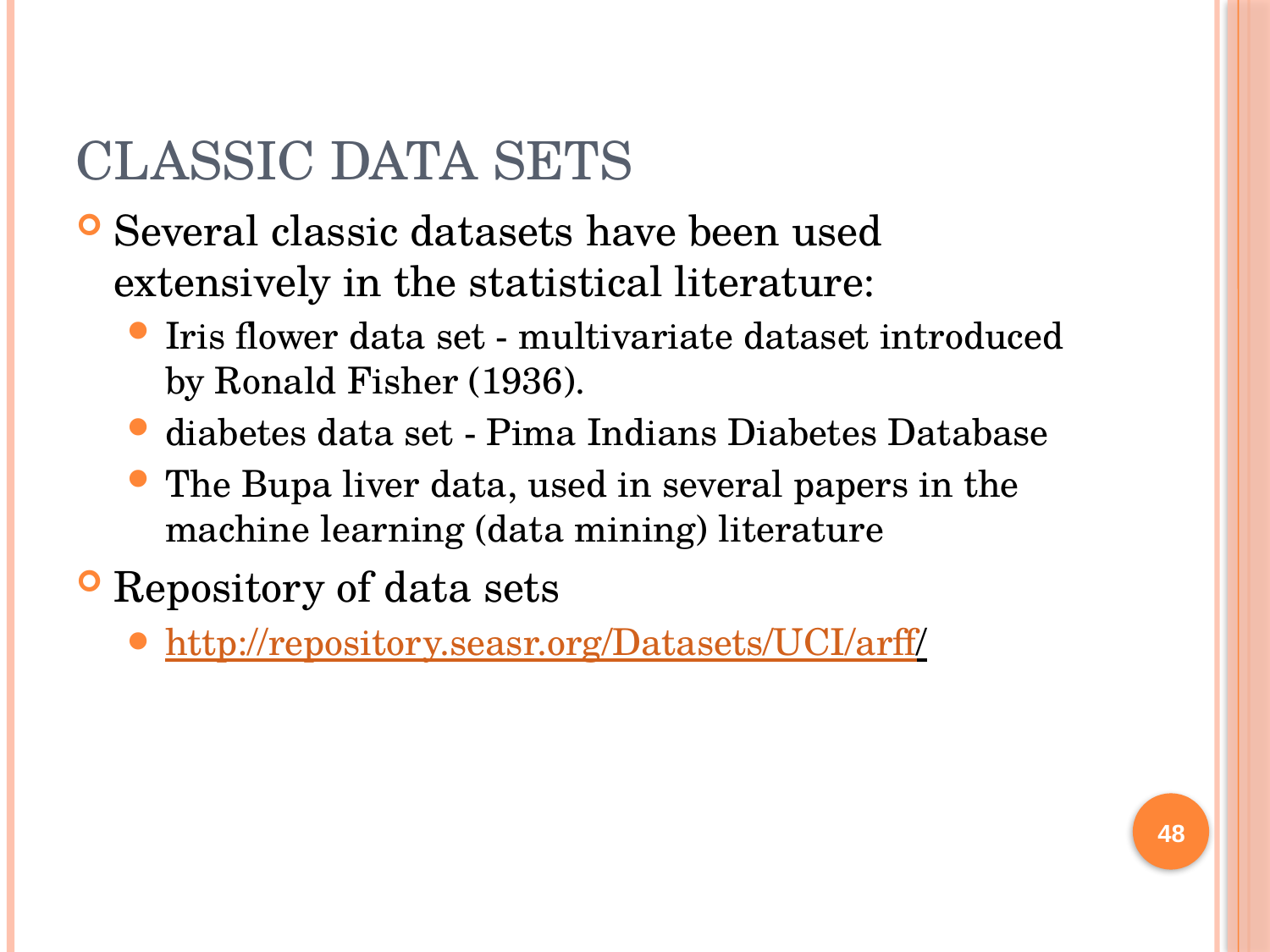

# Classic Data Sets
Several classic datasets have been used extensively in the statistical literature:
Iris flower data set - multivariate dataset introduced by Ronald Fisher (1936).
diabetes data set - Pima Indians Diabetes Database
The Bupa liver data, used in several papers in the machine learning (data mining) literature
Repository of data sets
http://repository.seasr.org/Datasets/UCI/arff/
48